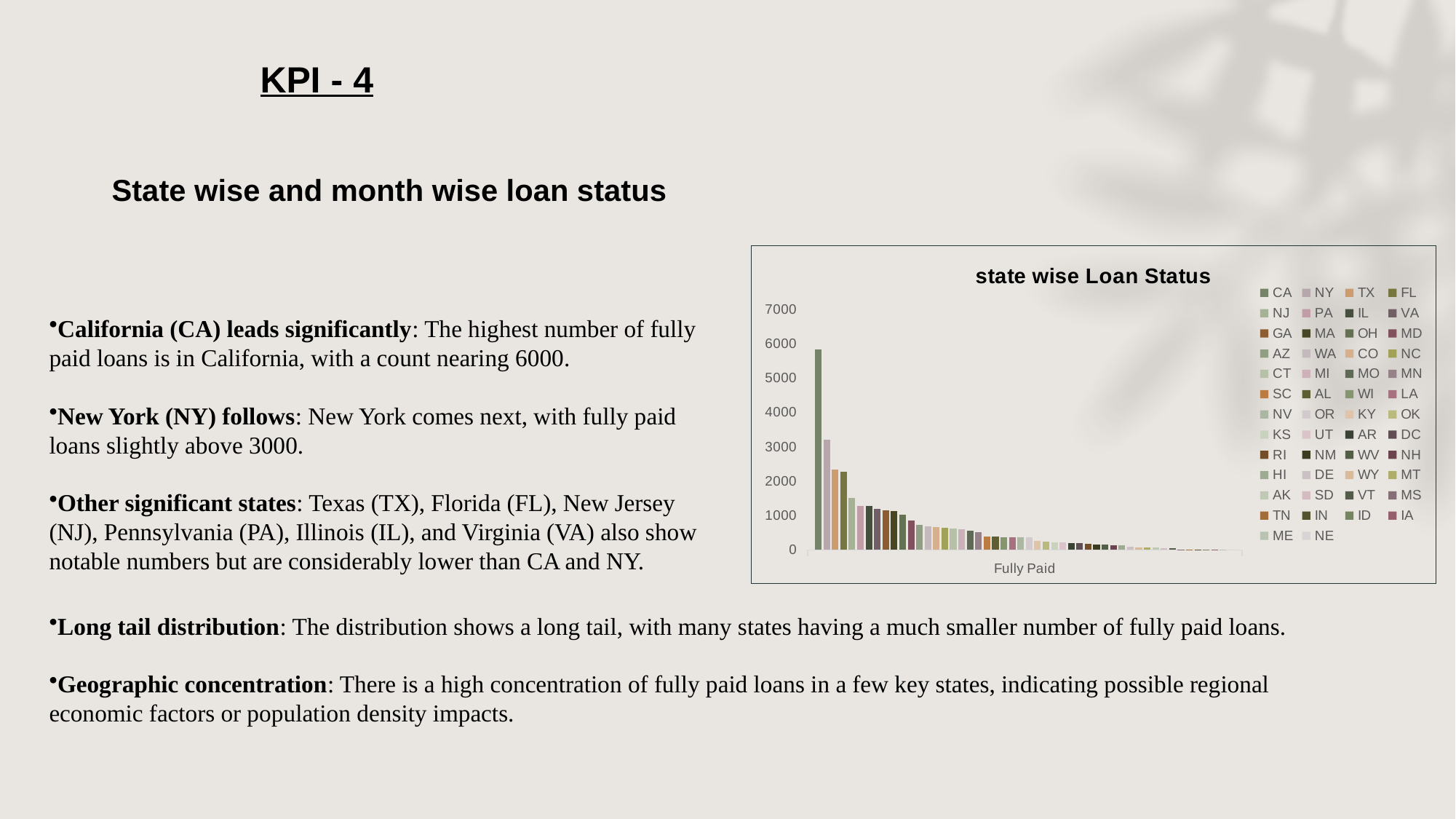

KPI - 4
State wise and month wise loan status

### Chart: state wise Loan Status

| Category | CA | NY | TX | FL | NJ | PA | IL | VA | GA | MA | OH | MD | AZ | WA | CO | NC | CT | MI | MO | MN | SC | AL | WI | LA | NV | OR | KY | OK | KS | UT | AR | DC | RI | NM | WV | NH | HI | DE | WY | MT | AK | SD | VT | MS | TN | IN | ID | IA | ME | NE |
|---|---|---|---|---|---|---|---|---|---|---|---|---|---|---|---|---|---|---|---|---|---|---|---|---|---|---|---|---|---|---|---|---|---|---|---|---|---|---|---|---|---|---|---|---|---|---|---|---|---|---|
| Fully Paid | 5824.0 | 3203.0 | 2343.0 | 2277.0 | 1512.0 | 1288.0 | 1281.0 | 1192.0 | 1144.0 | 1138.0 | 1023.0 | 861.0 | 726.0 | 691.0 | 668.0 | 636.0 | 632.0 | 601.0 | 556.0 | 524.0 | 393.0 | 381.0 | 377.0 | 374.0 | 371.0 | 364.0 | 266.0 | 247.0 | 224.0 | 212.0 | 208.0 | 196.0 | 169.0 | 153.0 | 151.0 | 141.0 | 138.0 | 101.0 | 76.0 | 72.0 | 63.0 | 50.0 | 47.0 | 17.0 | 15.0 | 9.0 | 5.0 | 5.0 | 3.0 | 2.0 |
California (CA) leads significantly: The highest number of fully paid loans is in California, with a count nearing 6000.

New York (NY) follows: New York comes next, with fully paid loans slightly above 3000.

Other significant states: Texas (TX), Florida (FL), New Jersey (NJ), Pennsylvania (PA), Illinois (IL), and Virginia (VA) also show notable numbers but are considerably lower than CA and NY.
Long tail distribution: The distribution shows a long tail, with many states having a much smaller number of fully paid loans.

Geographic concentration: There is a high concentration of fully paid loans in a few key states, indicating possible regional economic factors or population density impacts.